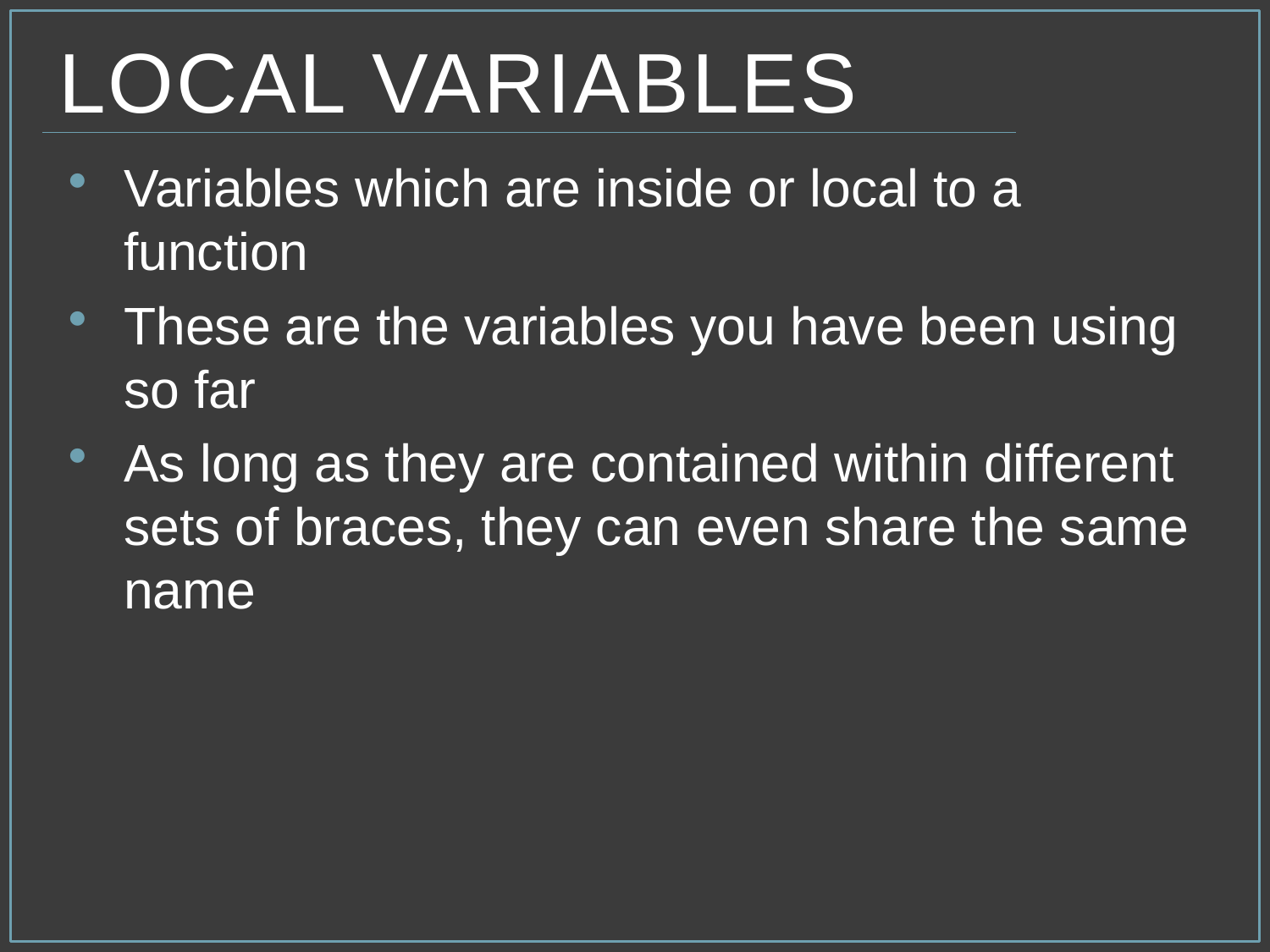

# Local Variables
Variables which are inside or local to a function
These are the variables you have been using so far
As long as they are contained within different sets of braces, they can even share the same name